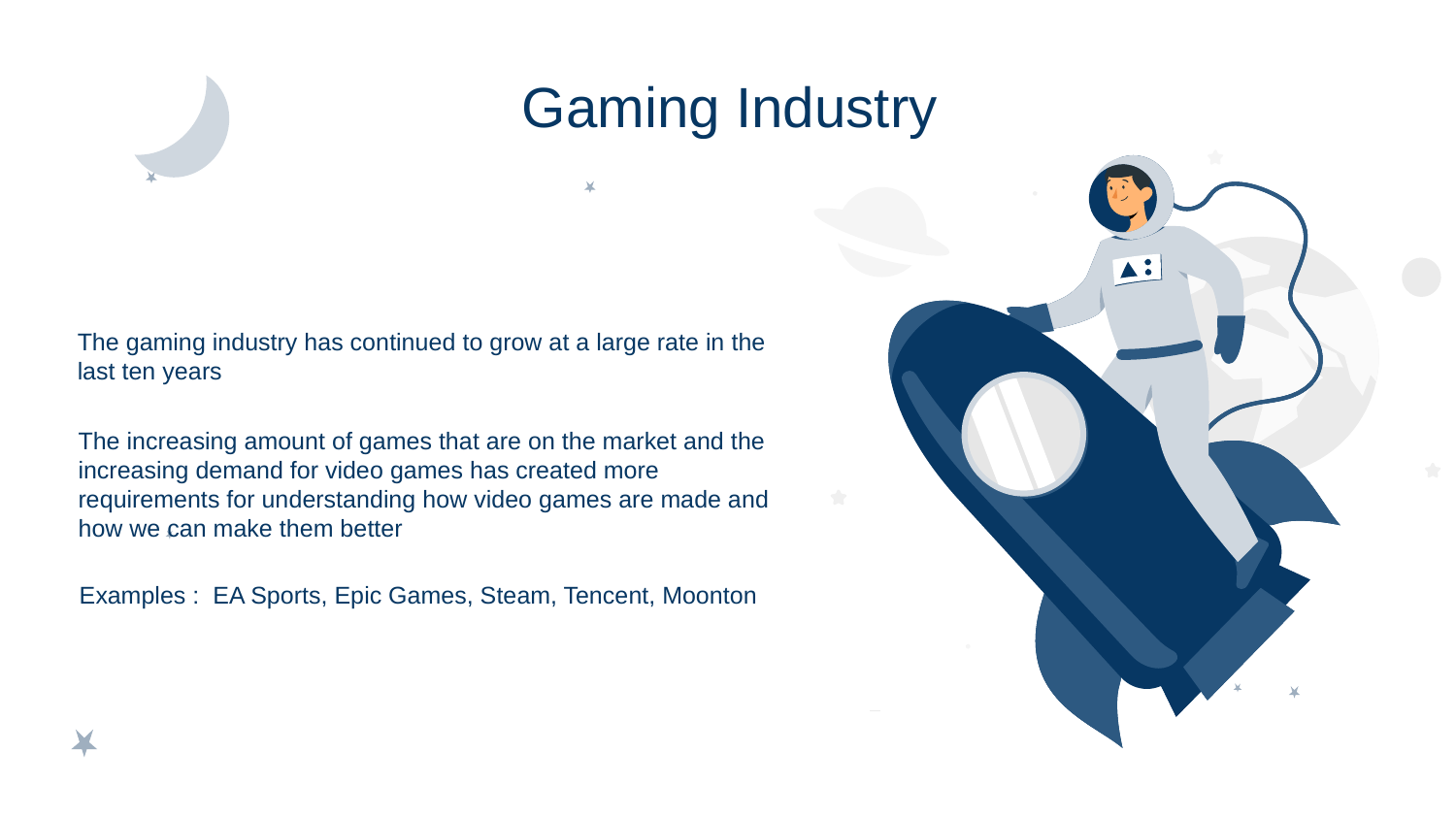

# Gaming Industry

The gaming industry has continued to grow at a large rate in the last ten years
The increasing amount of games that are on the market and the increasing demand for video games has created more
requirements for understanding how video games are made and how we can make them better
Examples :  EA Sports, Epic Games, Steam, Tencent, Moonton